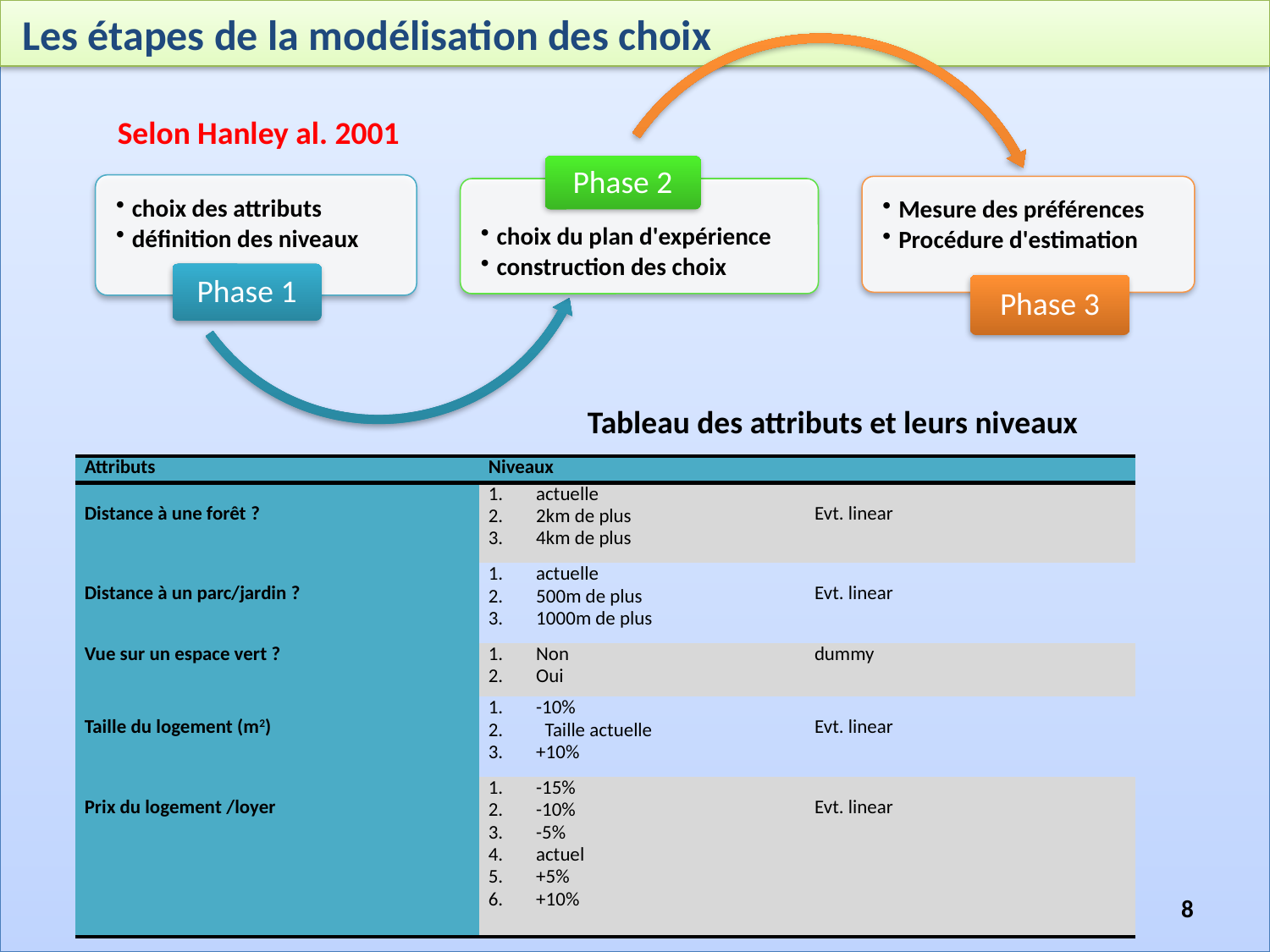

Les étapes de la modélisation des choix
choix des attributs
définition des niveaux
Phase 1
choix du plan d'expérience
construction des choix
Phase 2
Mesure des préférences
Procédure d'estimation
Phase 3
Selon Hanley al. 2001
Tableau des attributs et leurs niveaux
| Attributs | Niveaux |  |
| --- | --- | --- |
| Distance à une forêt ? | actuelle 2km de plus 4km de plus | Evt. linear |
| Distance à un parc/jardin ? | actuelle 500m de plus 1000m de plus | Evt. linear |
| Vue sur un espace vert ? | Non Oui | dummy |
| Taille du logement (m2) | -10% Taille actuelle +10% | Evt. linear |
| Prix du logement /loyer | -15% -10% -5% actuel +5% +10% | Evt. linear |
8